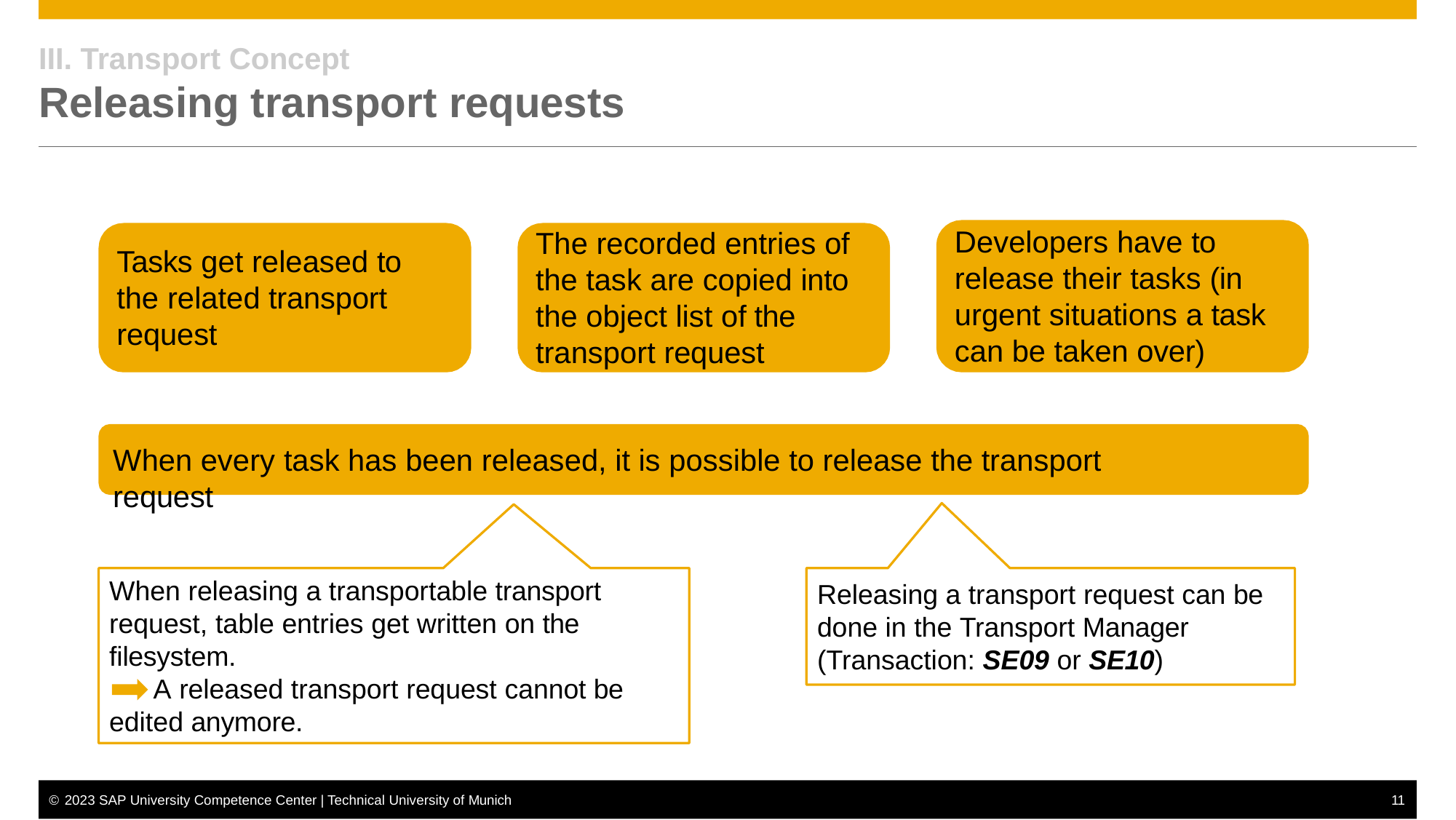

III. Transport Concept
# Releasing transport requests

Developers have to release their tasks (in urgent situations a task can be taken over)
The recorded entries of the task are copied into the object list of the transport request

Tasks get released to the related transport request

When every task has been released, it is possible to release the transport request

When releasing a transportable transport request, table entries get written on the filesystem.
A released transport request cannot be edited anymore.
Releasing a transport request can be done in the Transport Manager (Transaction: SE09 or SE10)

© 2023 SAP University Competence Center | Technical University of Munich
11